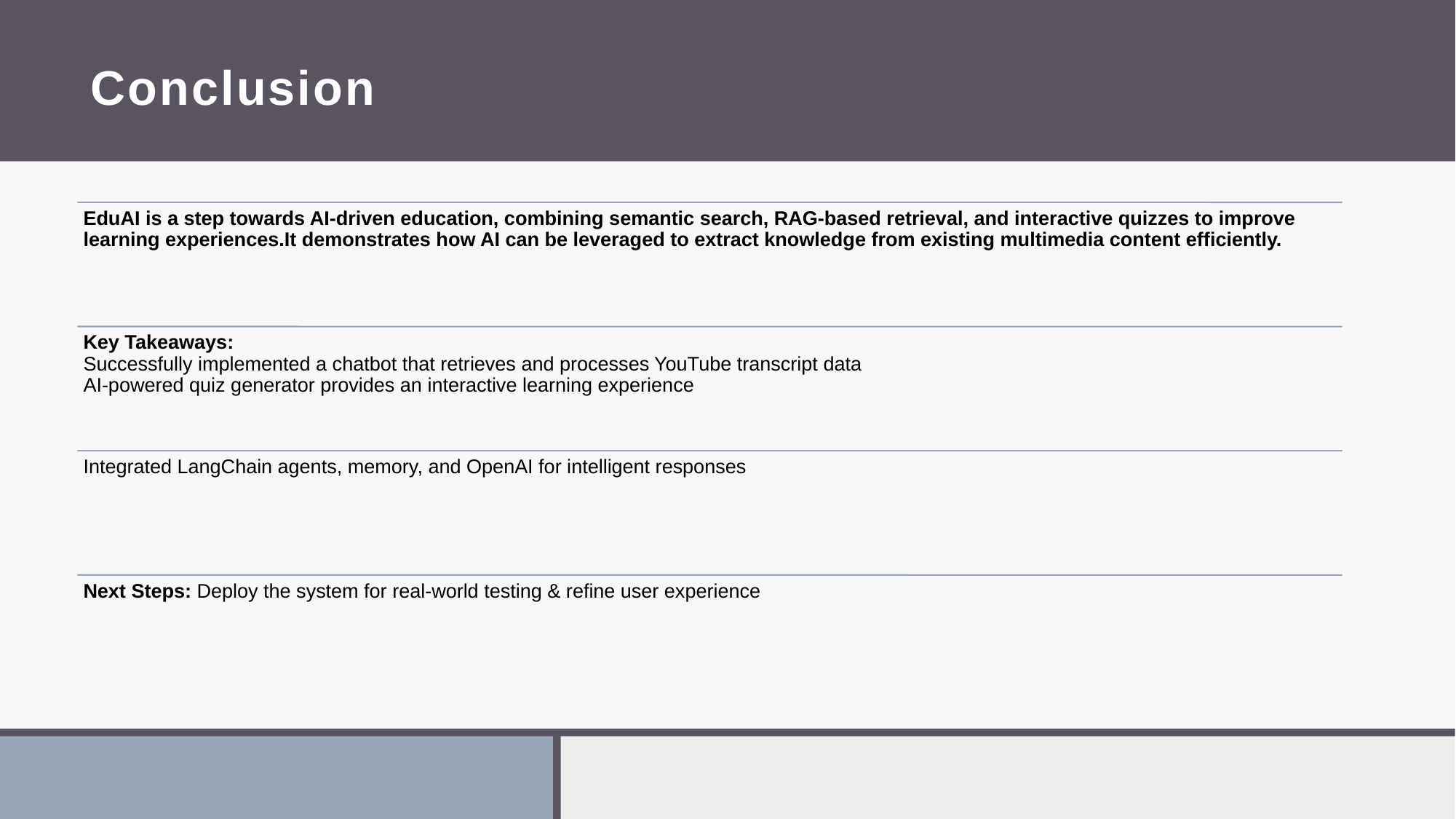

# Conclusion
EduAI is a step towards AI-driven education, combining semantic search, RAG-based retrieval, and interactive quizzes to improve learning experiences.It demonstrates how AI can be leveraged to extract knowledge from existing multimedia content efficiently.
Key Takeaways:
Successfully implemented a chatbot that retrieves and processes YouTube transcript data
AI-powered quiz generator provides an interactive learning experience
Integrated LangChain agents, memory, and OpenAI for intelligent responses
Next Steps: Deploy the system for real-world testing & refine user experience